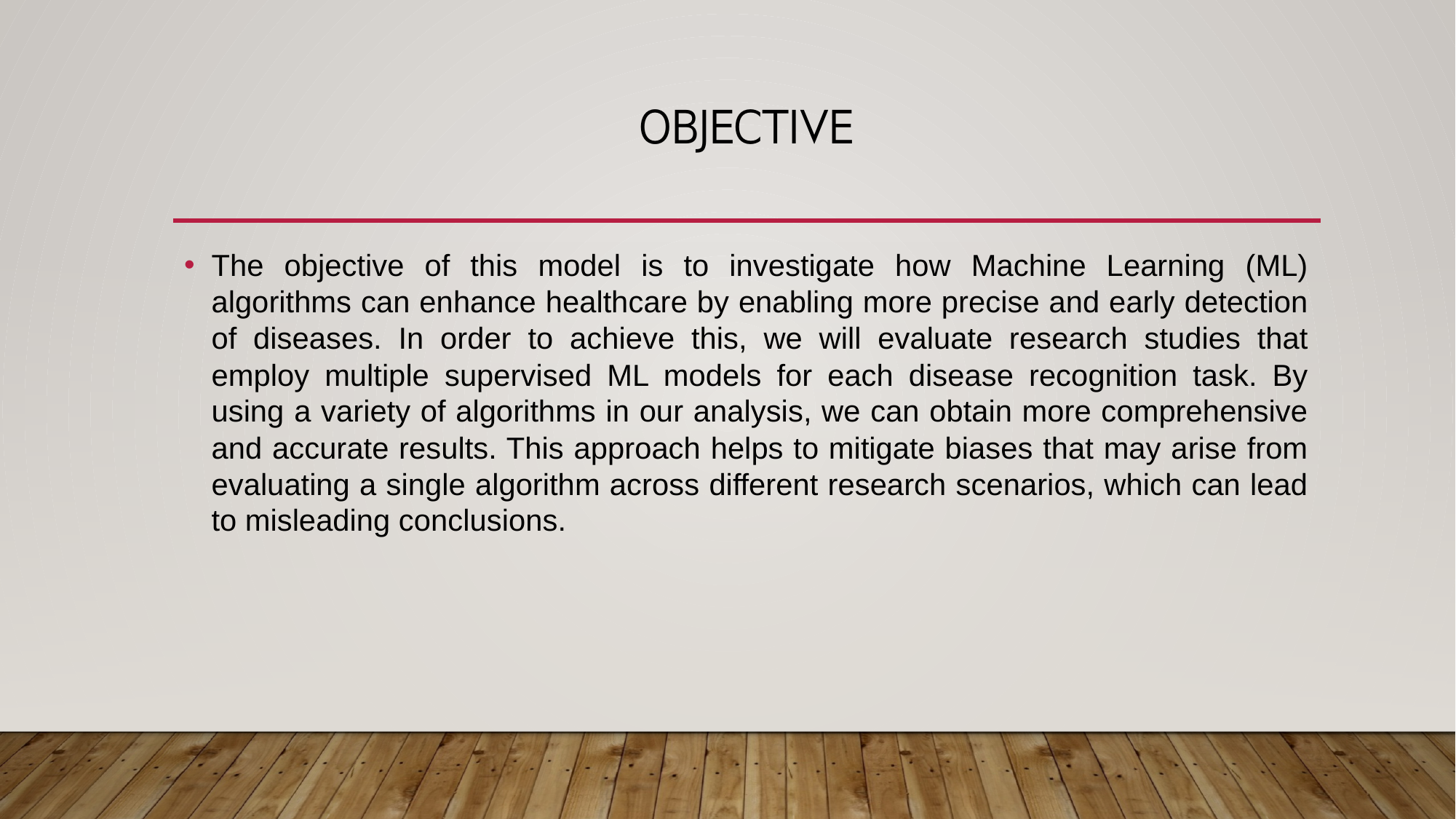

# OBJECTIVE
The objective of this model is to investigate how Machine Learning (ML) algorithms can enhance healthcare by enabling more precise and early detection of diseases. In order to achieve this, we will evaluate research studies that employ multiple supervised ML models for each disease recognition task. By using a variety of algorithms in our analysis, we can obtain more comprehensive and accurate results. This approach helps to mitigate biases that may arise from evaluating a single algorithm across different research scenarios, which can lead to misleading conclusions.